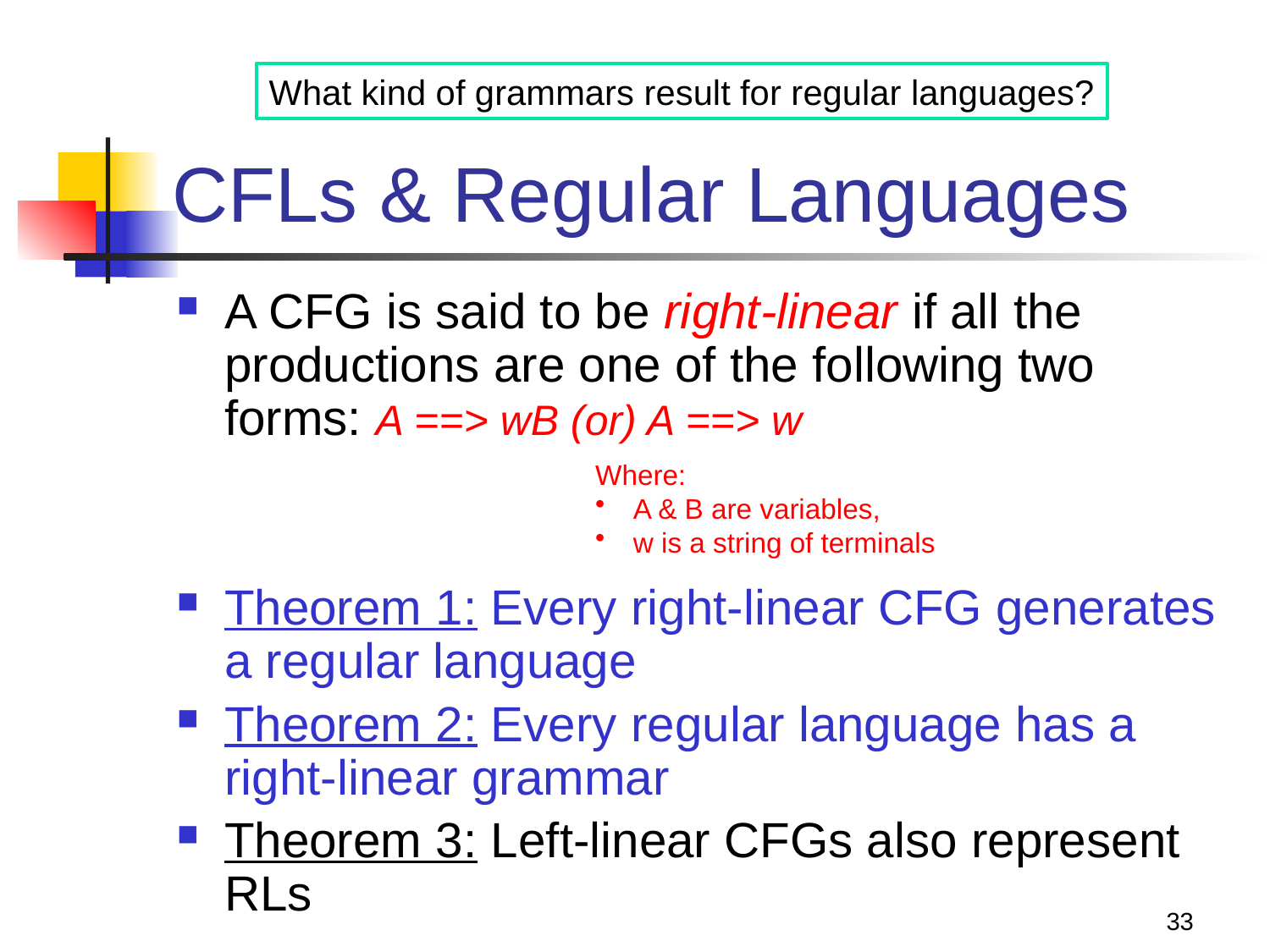

What kind of grammars result for regular languages?
# CFLs & Regular Languages
A CFG is said to be right-linear if all the productions are one of the following two forms: A ==> wB (or) A ==> w

Theorem 1: Every right-linear CFG generates a regular language
Theorem 2: Every regular language has a right-linear grammar
Theorem 3: Left-linear CFGs also represent RLs
Where:
 A & B are variables,
 w is a string of terminals
33